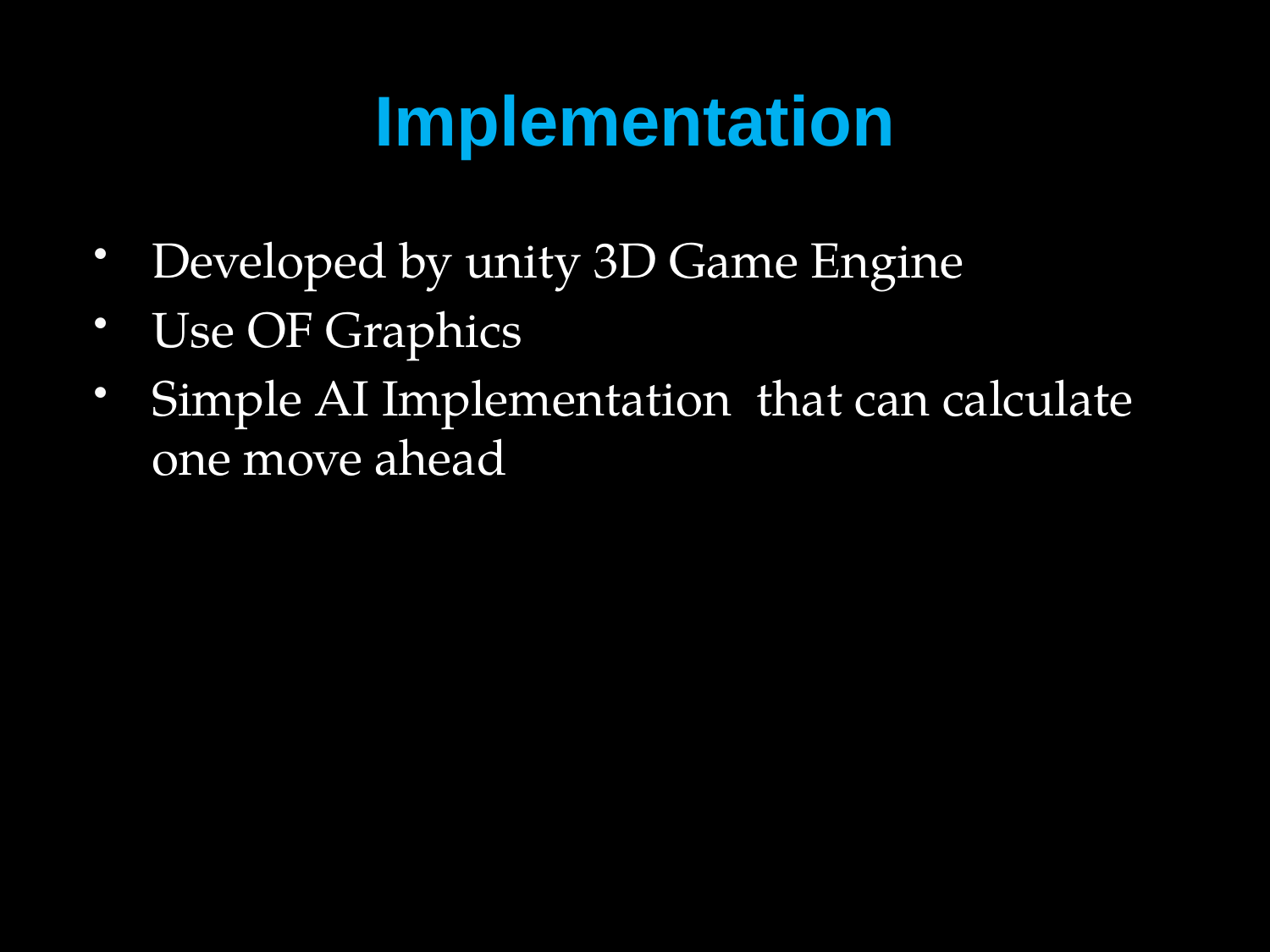

# Implementation
Developed by unity 3D Game Engine
Use OF Graphics
Simple AI Implementation  that can calculate one move ahead